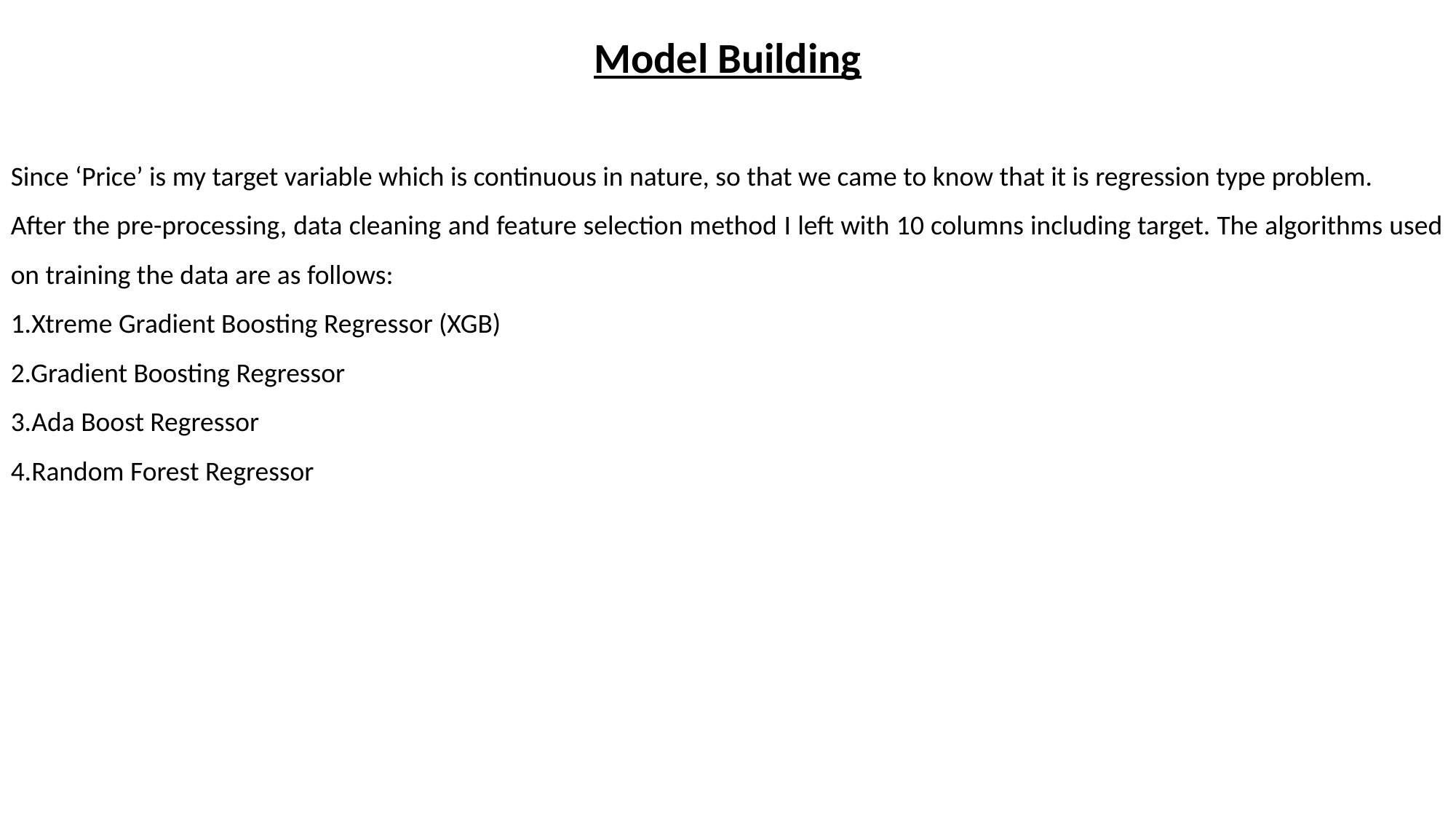

Model Building
Since ‘Price’ is my target variable which is continuous in nature, so that we came to know that it is regression type problem.
After the pre-processing, data cleaning and feature selection method I left with 10 columns including target. The algorithms used on training the data are as follows:
1.Xtreme Gradient Boosting Regressor (XGB)
2.Gradient Boosting Regressor
3.Ada Boost Regressor
4.Random Forest Regressor